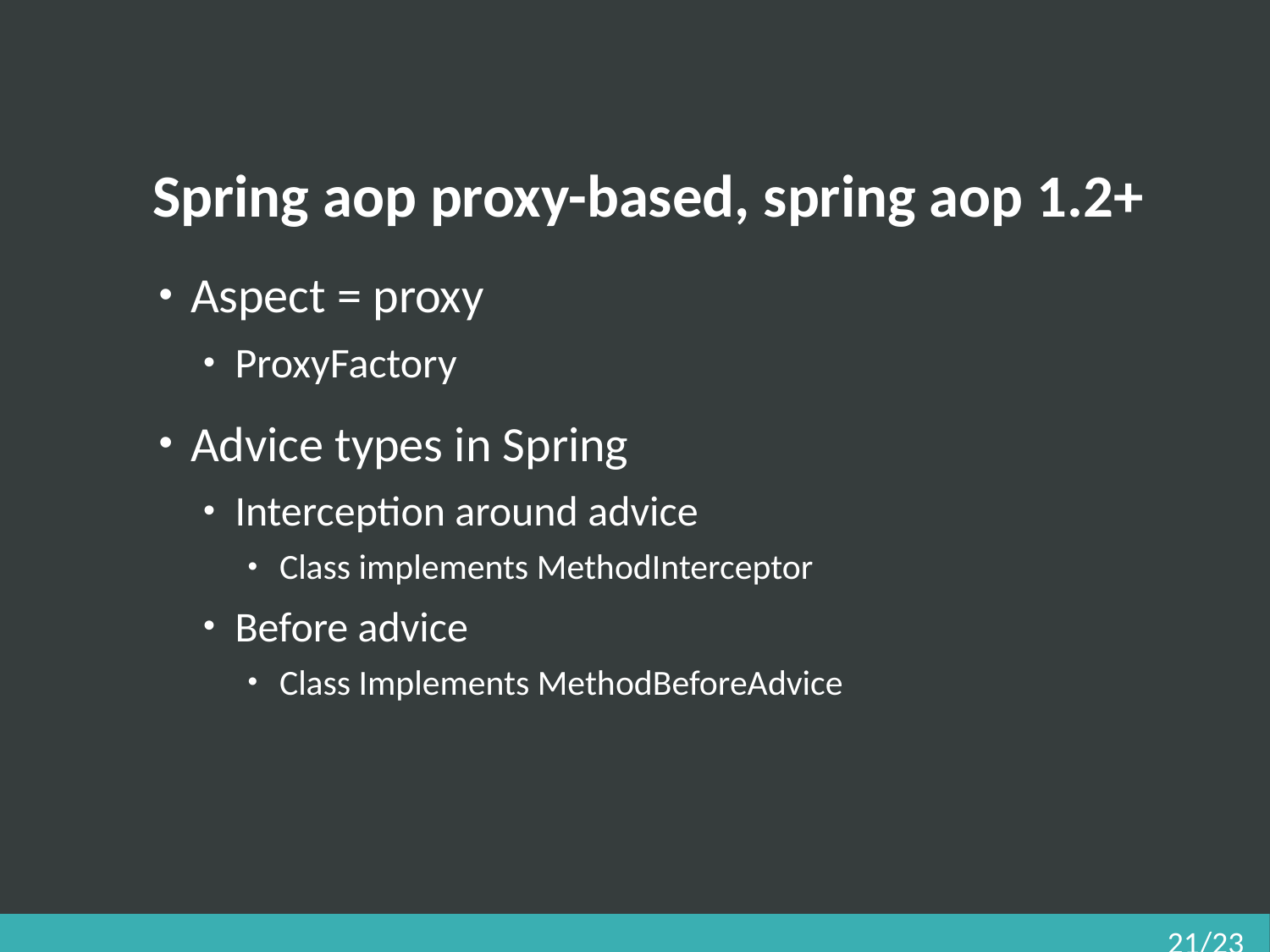

# Spring aop proxy-based, spring aop 1.2+
Aspect = proxy
ProxyFactory
Advice types in Spring
Interception around advice
Class implements MethodInterceptor
Before advice
Class Implements MethodBeforeAdvice